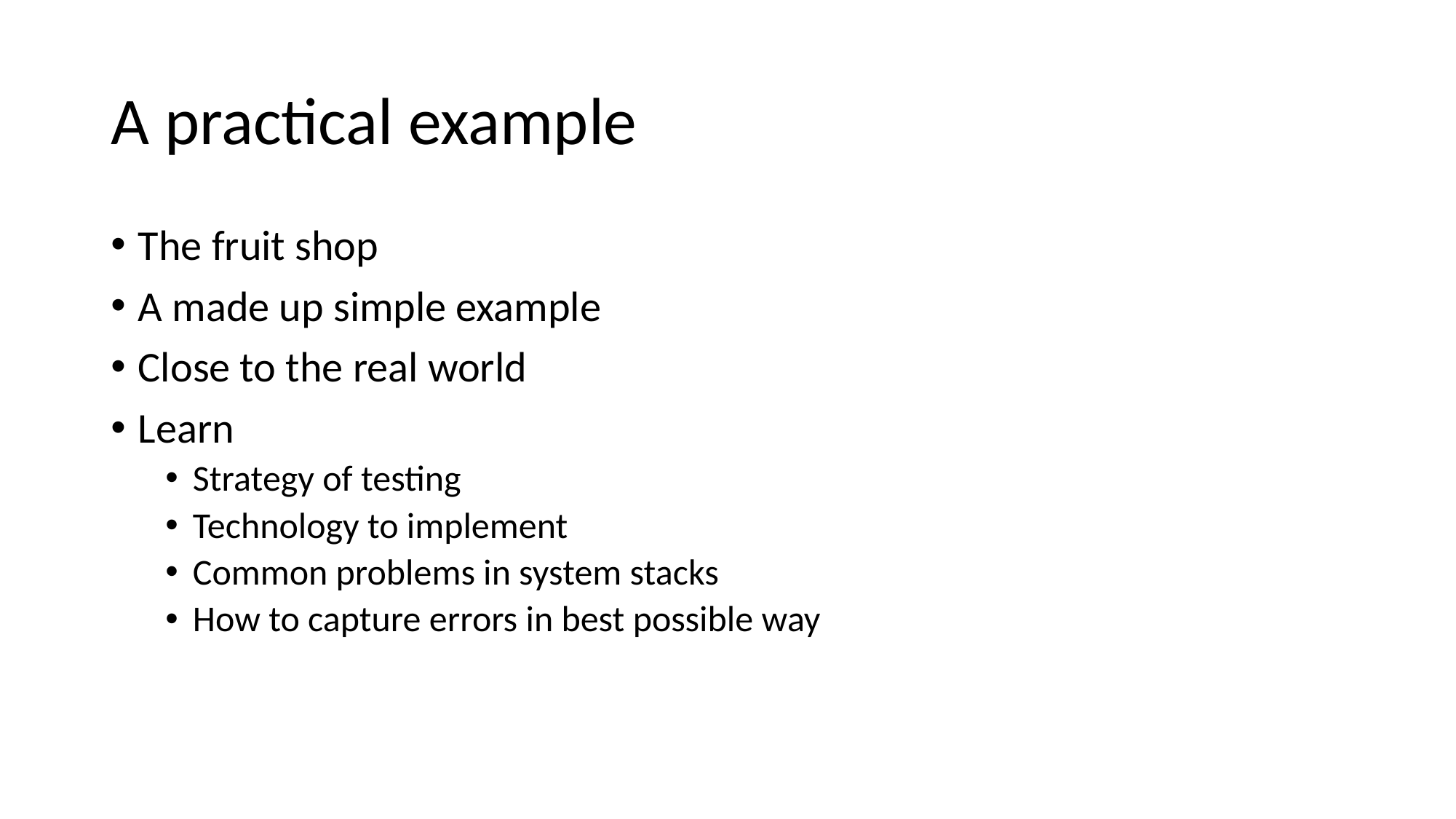

# A practical example
The fruit shop
A made up simple example
Close to the real world
Learn
Strategy of testing
Technology to implement
Common problems in system stacks
How to capture errors in best possible way